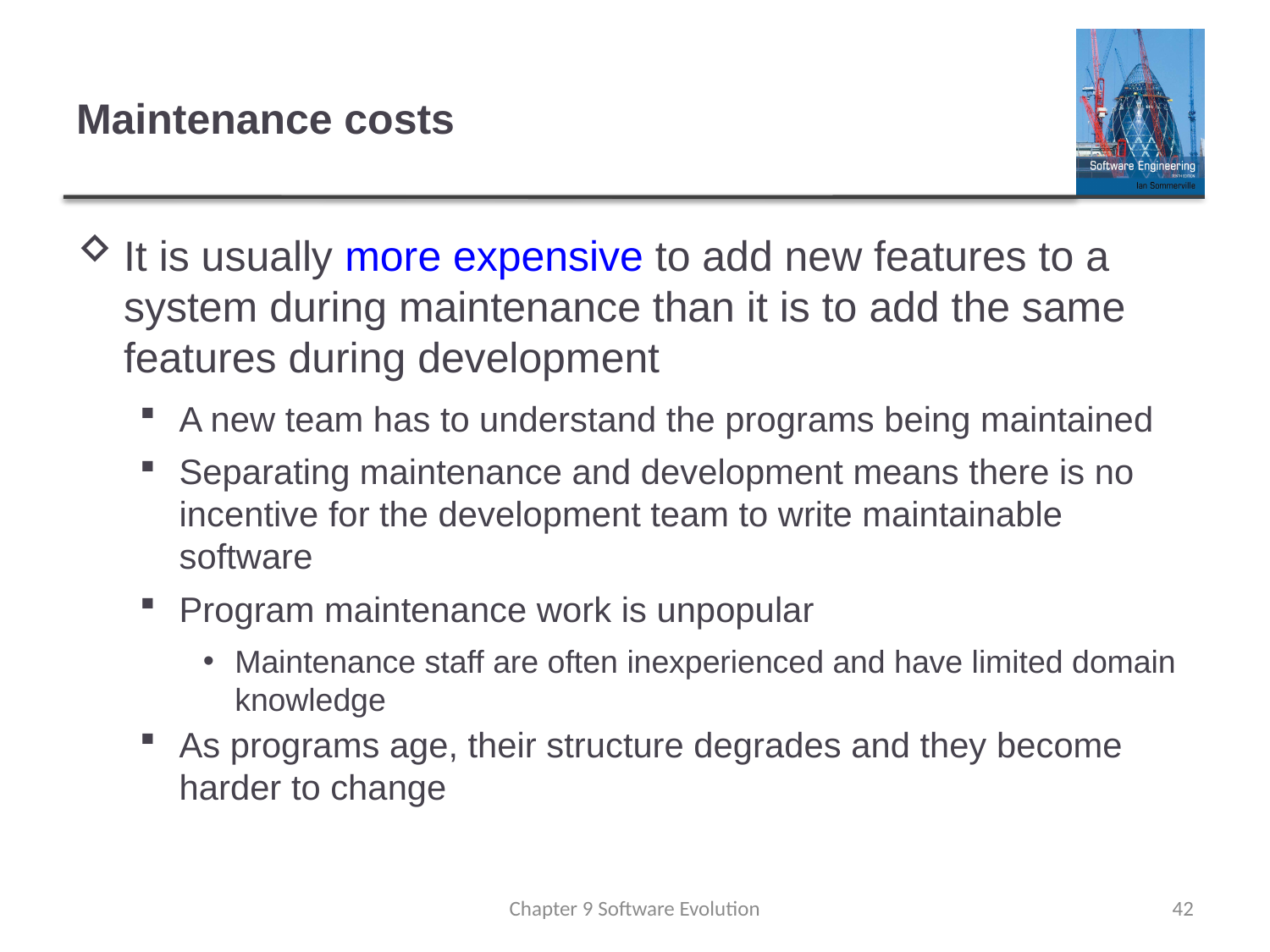

# Maintenance costs
It is usually more expensive to add new features to a system during maintenance than it is to add the same features during development
A new team has to understand the programs being maintained
Separating maintenance and development means there is no incentive for the development team to write maintainable software
Program maintenance work is unpopular
Maintenance staff are often inexperienced and have limited domain knowledge
As programs age, their structure degrades and they become harder to change
Chapter 9 Software Evolution
42